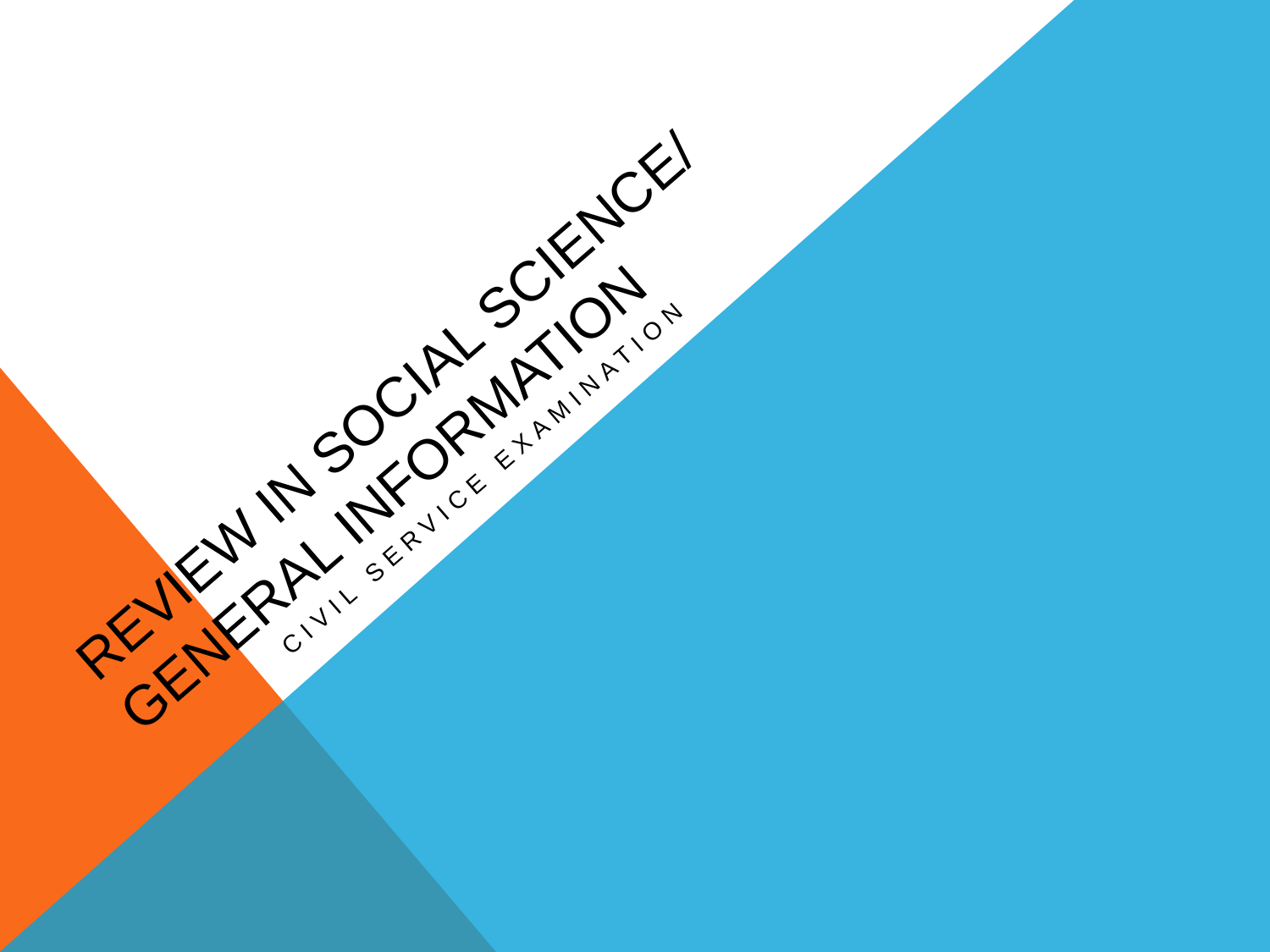

# REVIEW IN SOCIAL SCIENCE/ general information
Civil Service Examination